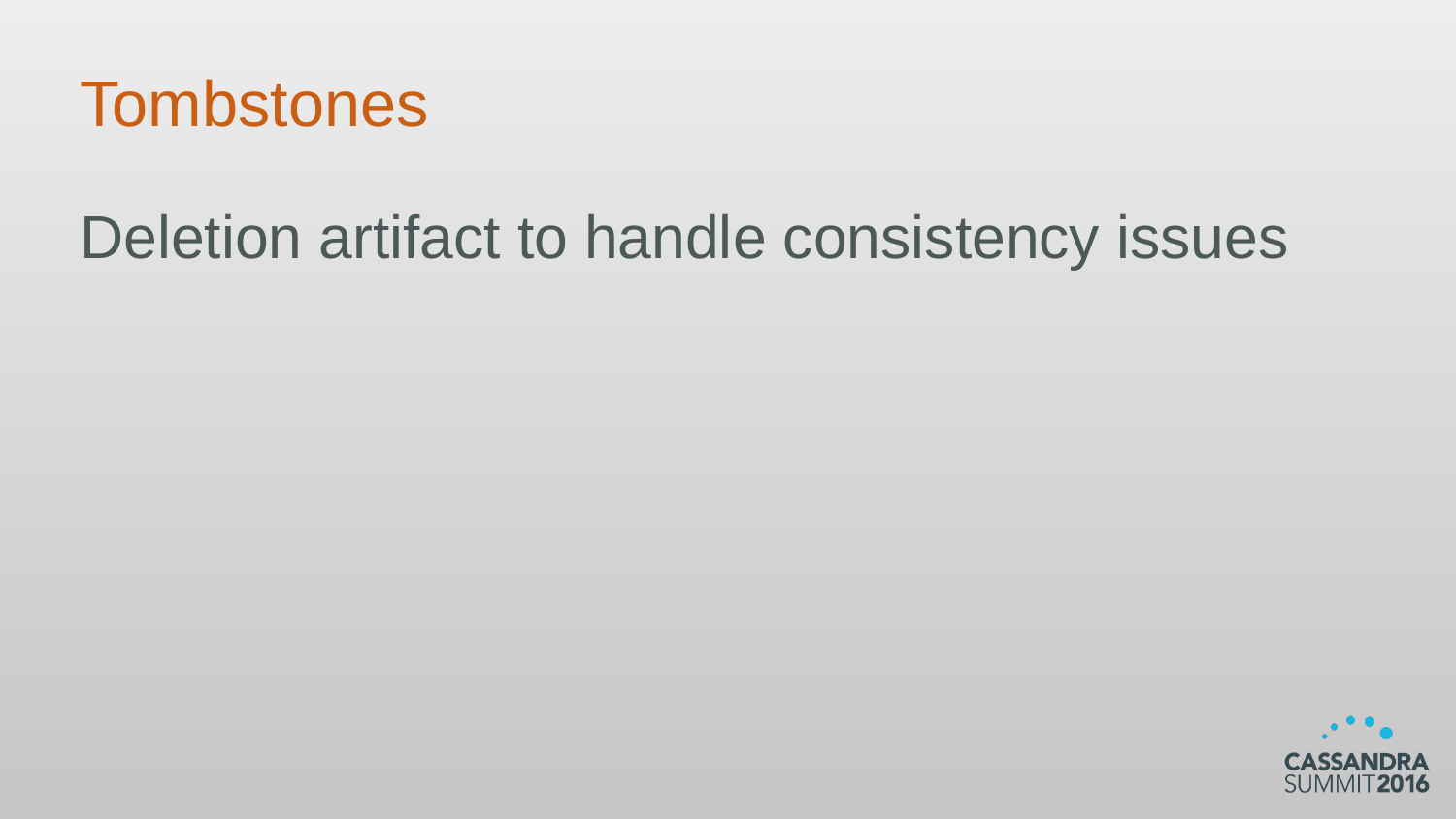

# Tombstones
Deletion artifact to handle consistency issues
6